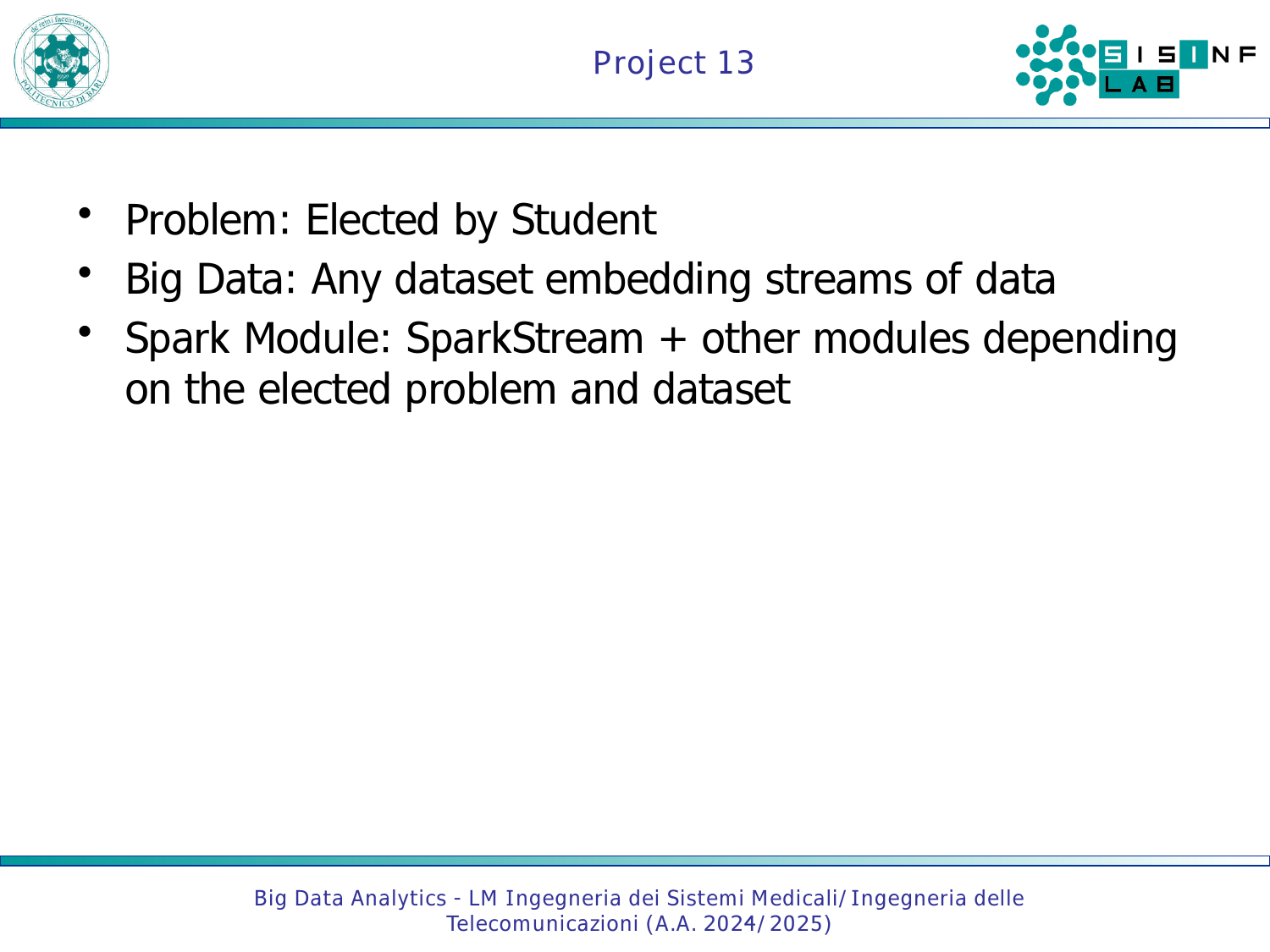

# Project 13
Problem: Elected by Student
Big Data: Any dataset embedding streams of data
Spark Module: SparkStream + other modules depending on the elected problem and dataset
Big Data Analytics - LM Ingegneria dei Sistemi Medicali/Ingegneria delle Telecomunicazioni (A.A. 2024/2025)